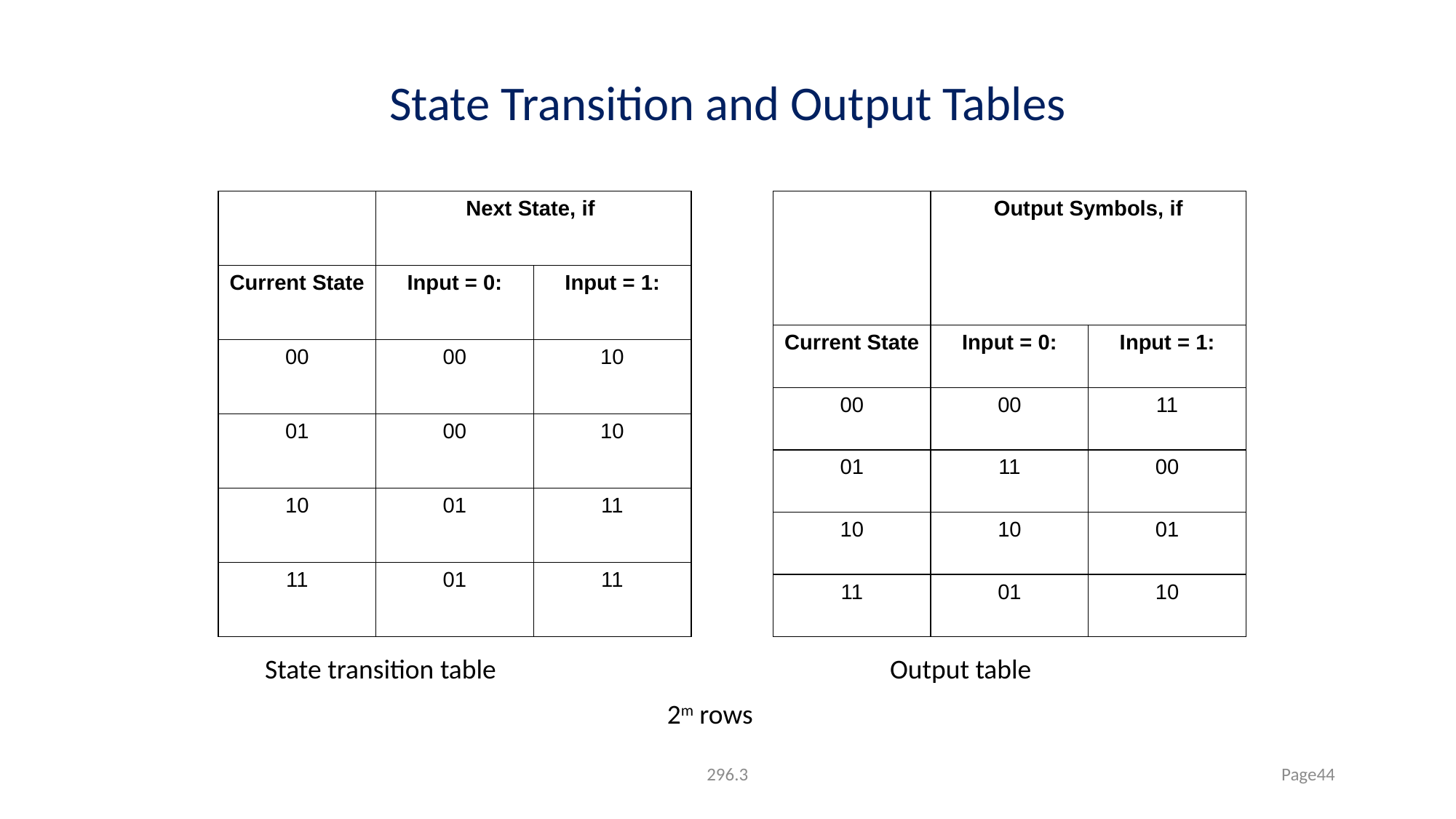

# State Transition and Output Tables
|  | Next State, if |  |
| --- | --- | --- |
| Current State | Input = 0: | Input = 1: |
| 00 | 00 | 10 |
| 01 | 00 | 10 |
| 10 | 01 | 11 |
| 11 | 01 | 11 |
|  | Output Symbols, if |  |
| --- | --- | --- |
| Current State | Input = 0: | Input = 1: |
| 00 | 00 | 11 |
| 01 | 11 | 00 |
| 10 | 10 | 01 |
| 11 | 01 | 10 |

State transition table
Output table
2m rows
296.3
Page44